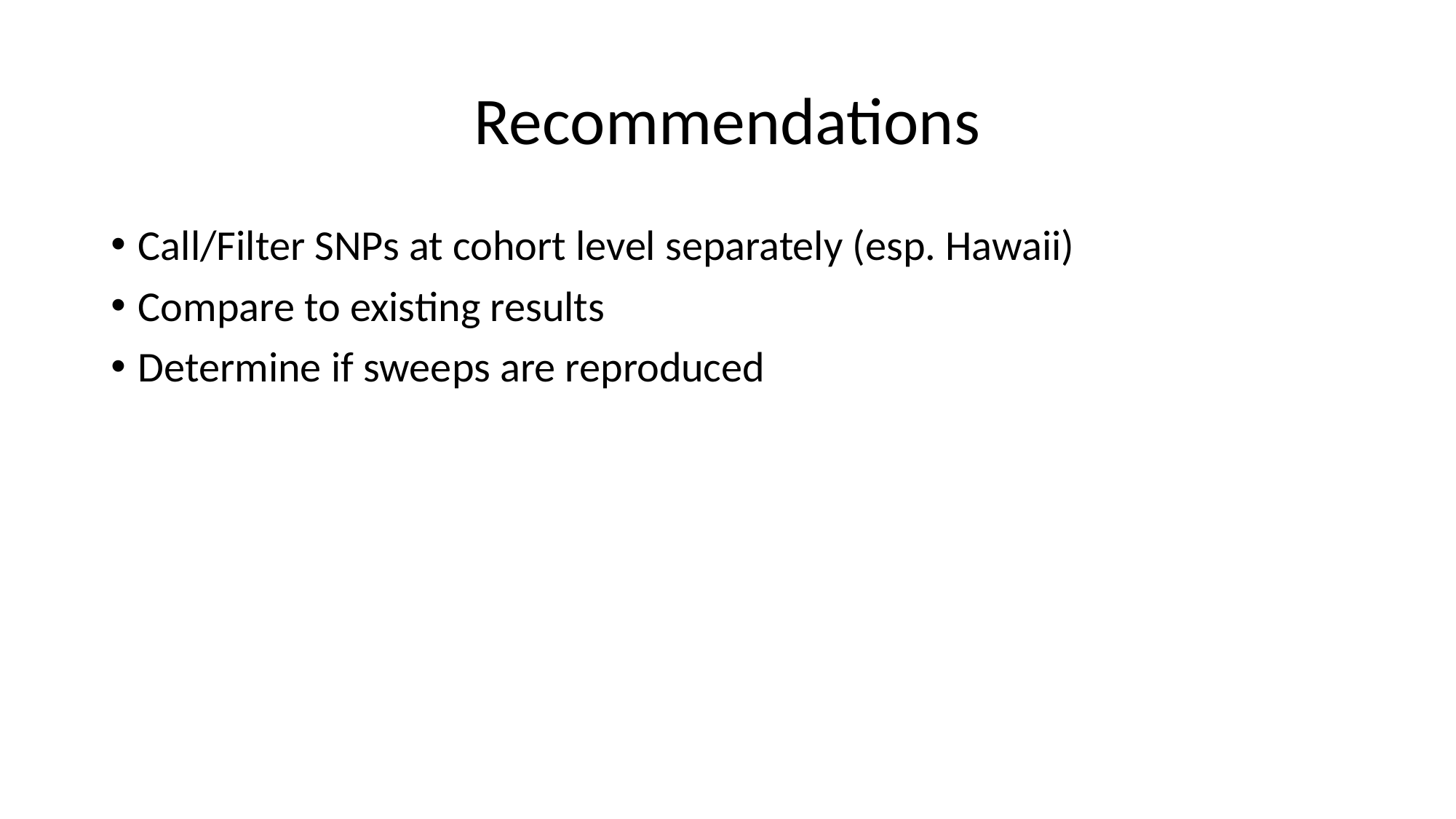

# Recommendations
Call/Filter SNPs at cohort level separately (esp. Hawaii)
Compare to existing results
Determine if sweeps are reproduced